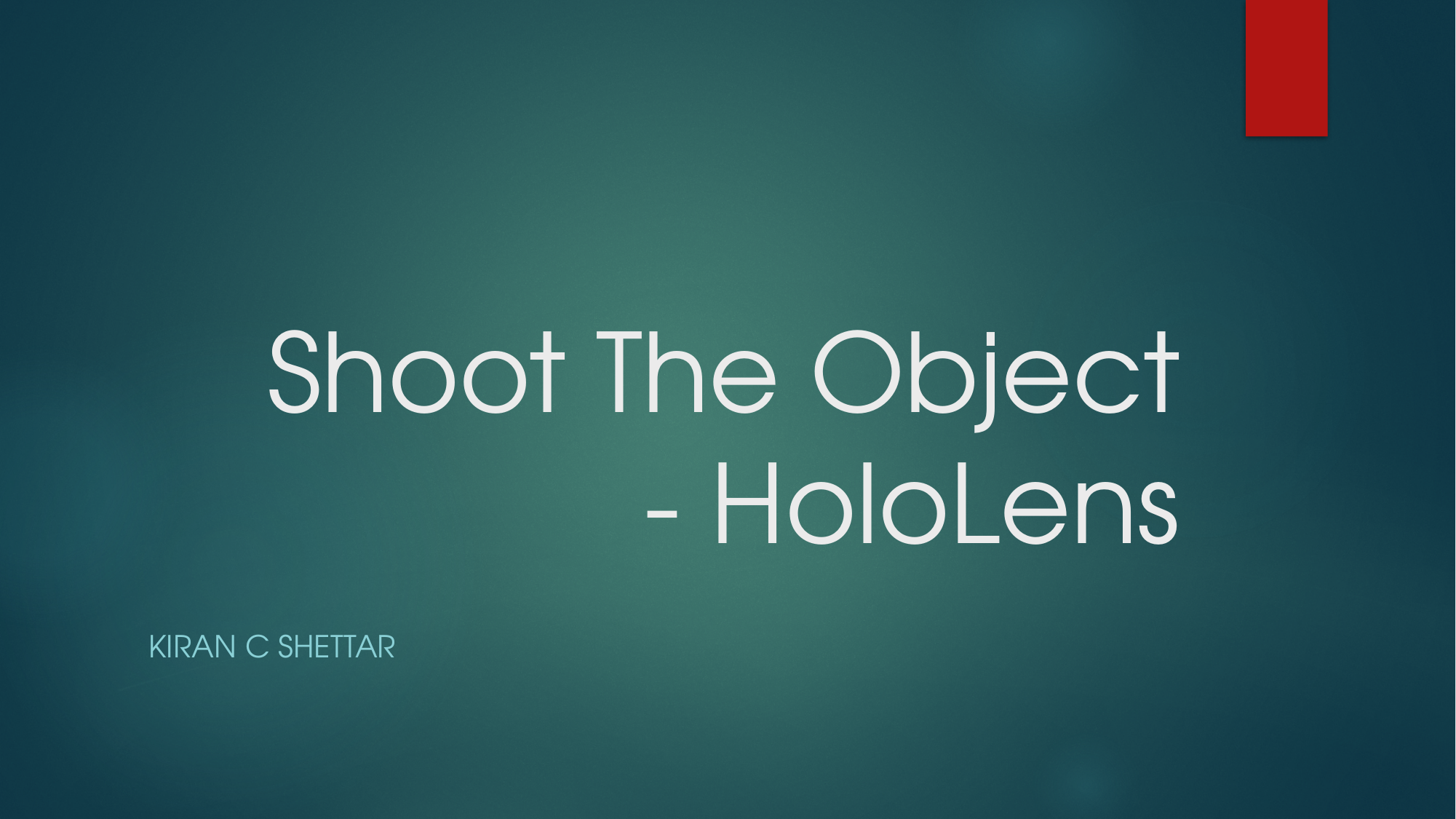

# Shoot The Object - HoloLens

Kiran C Shettar